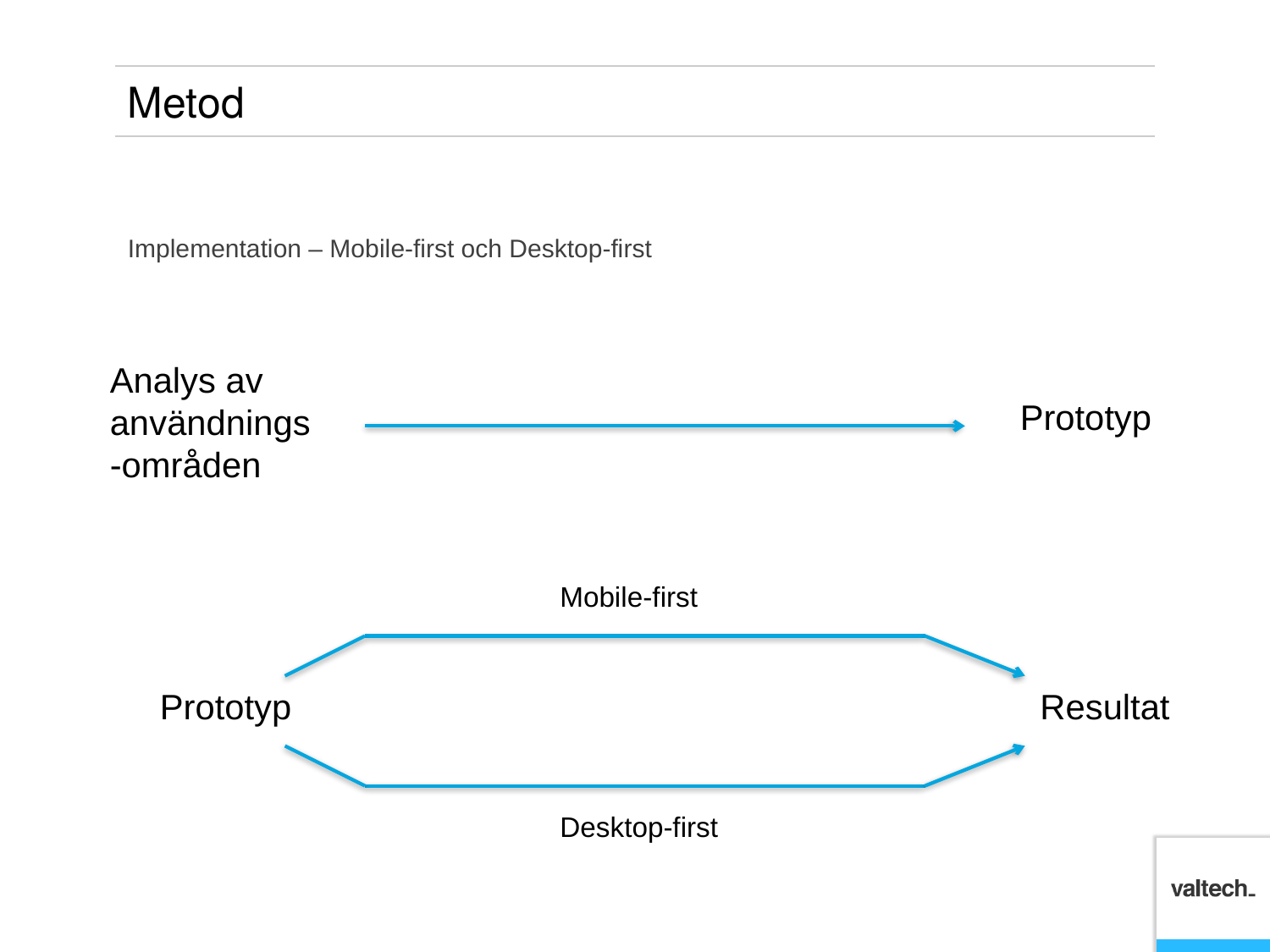

# Metod
Implementation – Mobile-first och Desktop-first

Analys av användnings
-områden
Prototyp
Mobile-first
Prototyp
Resultat
Desktop-first